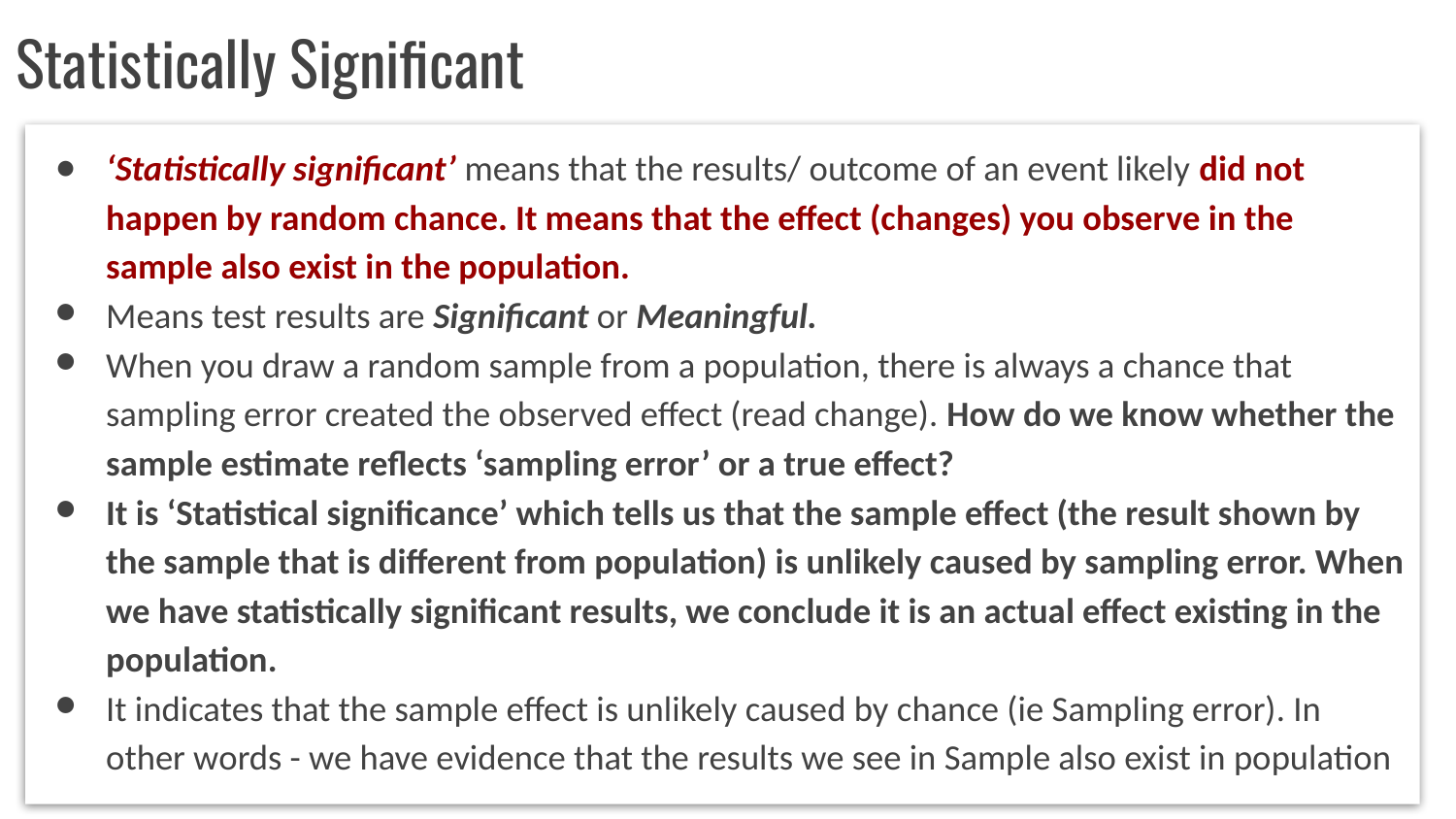

# Statistically Significant
‘Statistically significant’ means that the results/ outcome of an event likely did not happen by random chance. It means that the effect (changes) you observe in the sample also exist in the population.
Means test results are Significant or Meaningful.
When you draw a random sample from a population, there is always a chance that sampling error created the observed effect (read change). How do we know whether the sample estimate reflects ‘sampling error’ or a true effect?
It is ‘Statistical significance’ which tells us that the sample effect (the result shown by the sample that is different from population) is unlikely caused by sampling error. When we have statistically significant results, we conclude it is an actual effect existing in the population.
It indicates that the sample effect is unlikely caused by chance (ie Sampling error). In other words - we have evidence that the results we see in Sample also exist in population